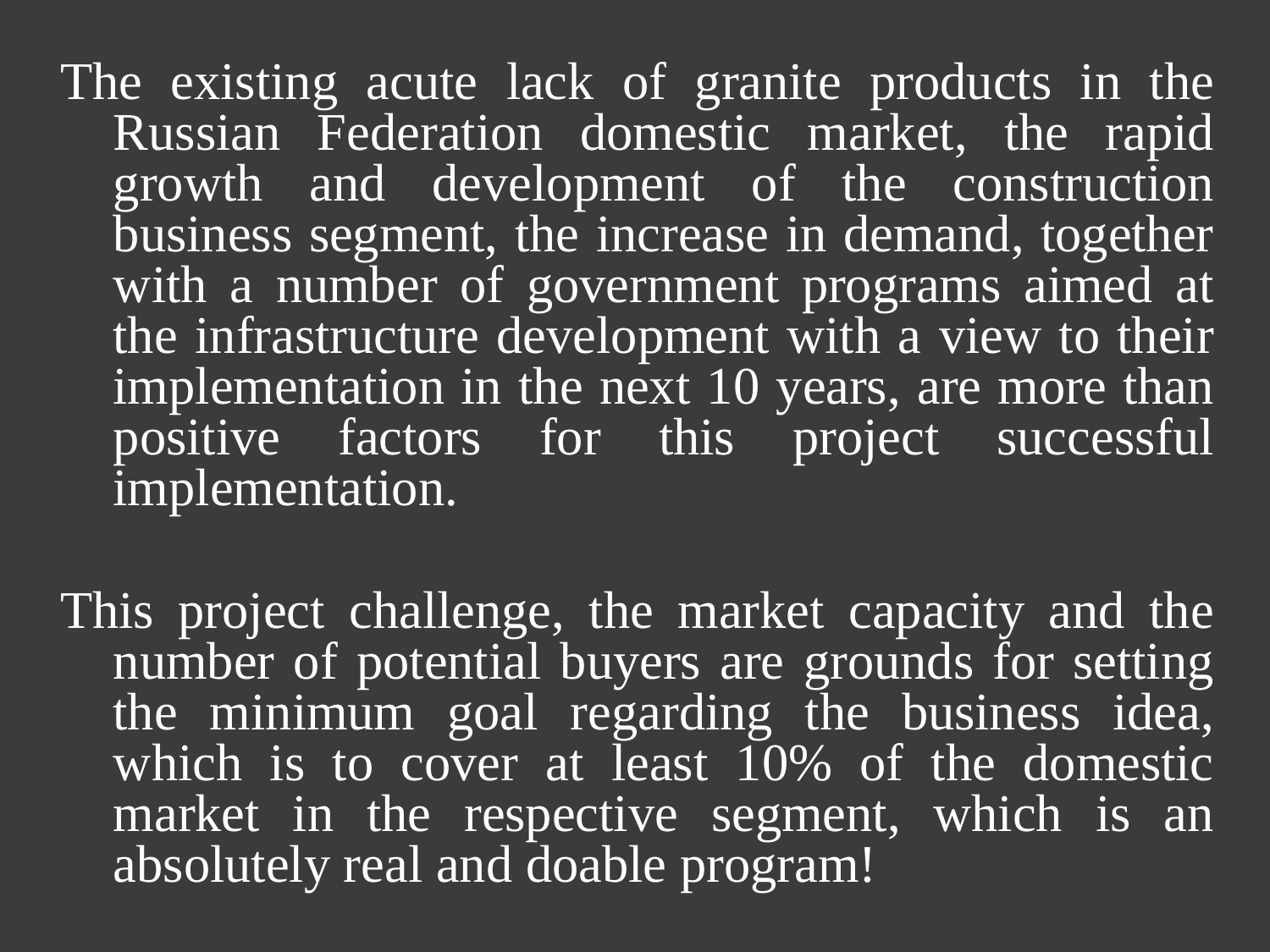

The existing acute lack of granite products in the Russian Federation domestic market, the rapid growth and development of the construction business segment, the increase in demand, together with a number of government programs aimed at the infrastructure development with a view to their implementation in the next 10 years, are more than positive factors for this project successful implementation.

This project challenge, the market capacity and the number of potential buyers are grounds for setting the minimum goal regarding the business idea, which is to cover at least 10% of the domestic market in the respective segment, which is an absolutely real and doable program!